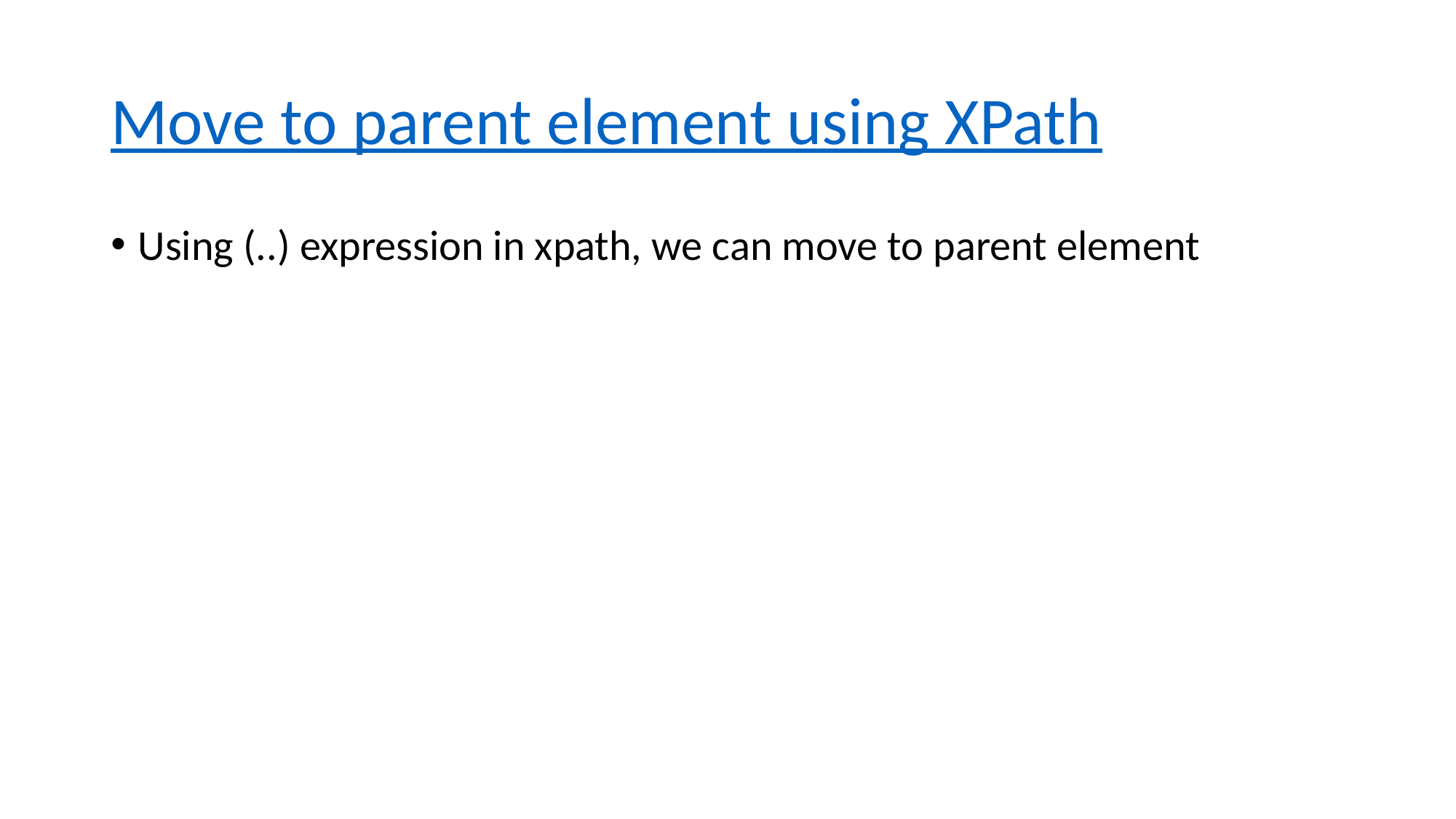

# Move to parent element using XPath
Using (..) expression in xpath, we can move to parent element